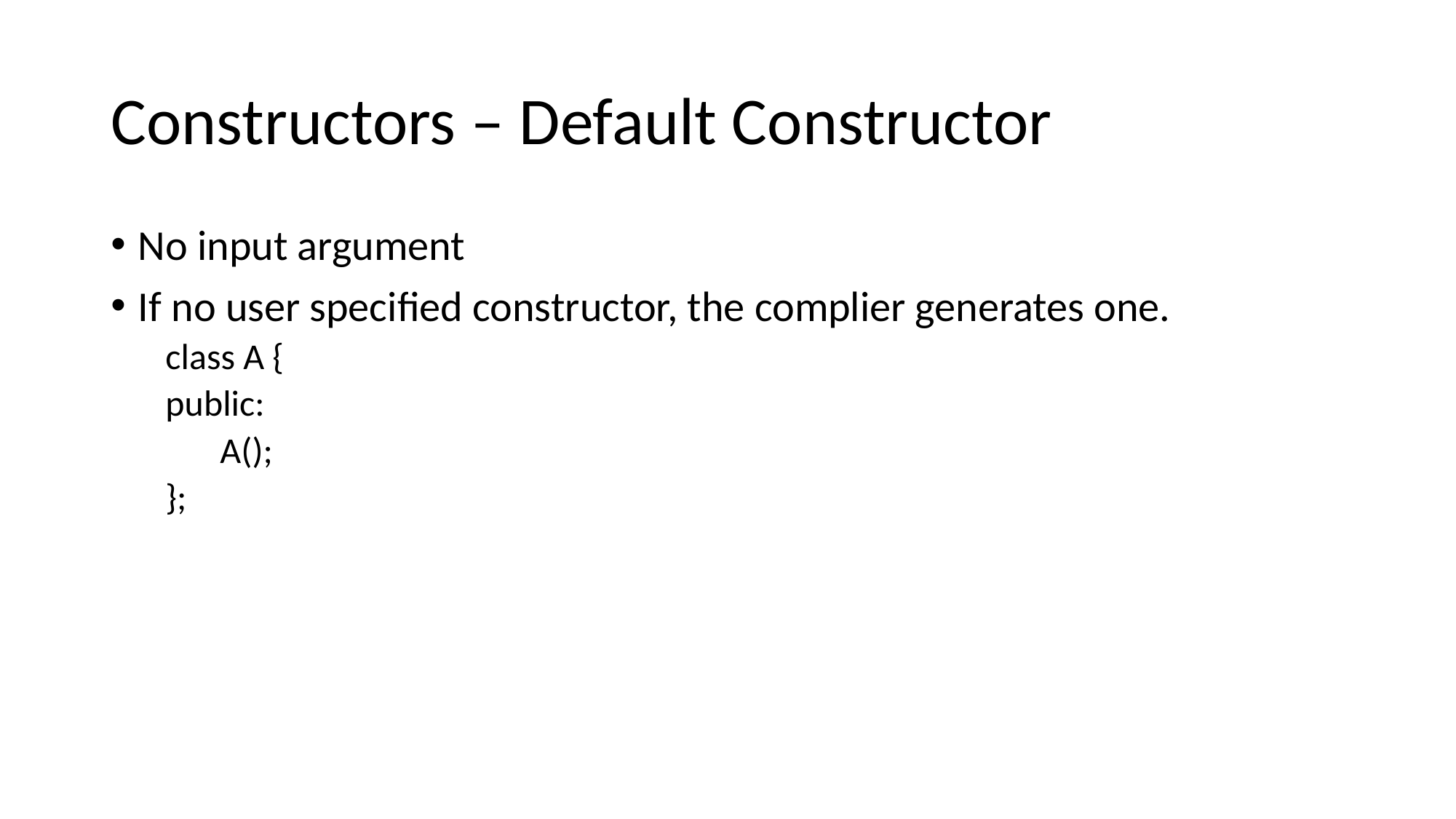

# Constructors – Default Constructor
No input argument
If no user specified constructor, the complier generates one.
class A {
public:
A();
};